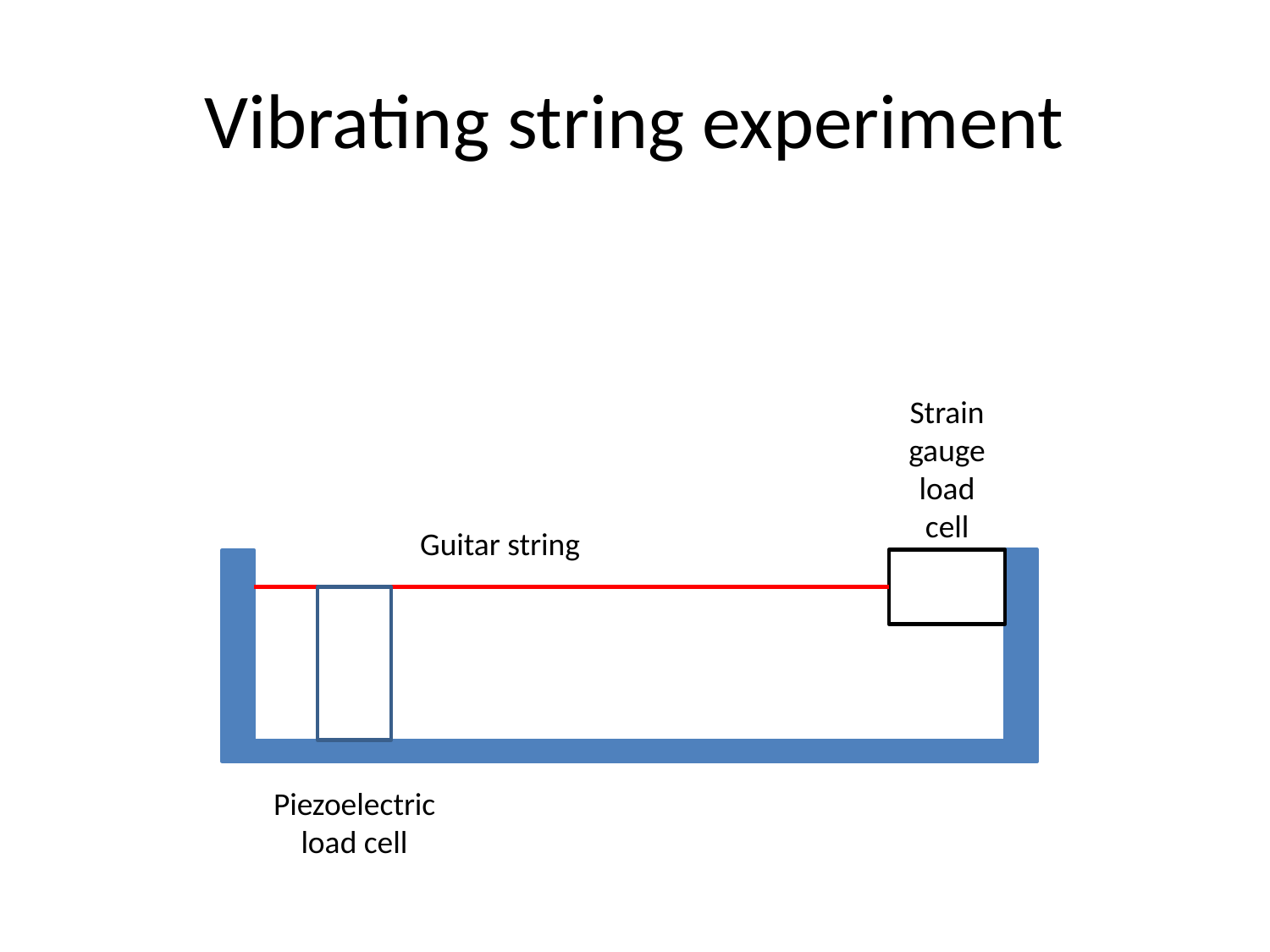

# Vibrating string experiment
Strain gauge load cell
Guitar string

Piezoelectric load cell